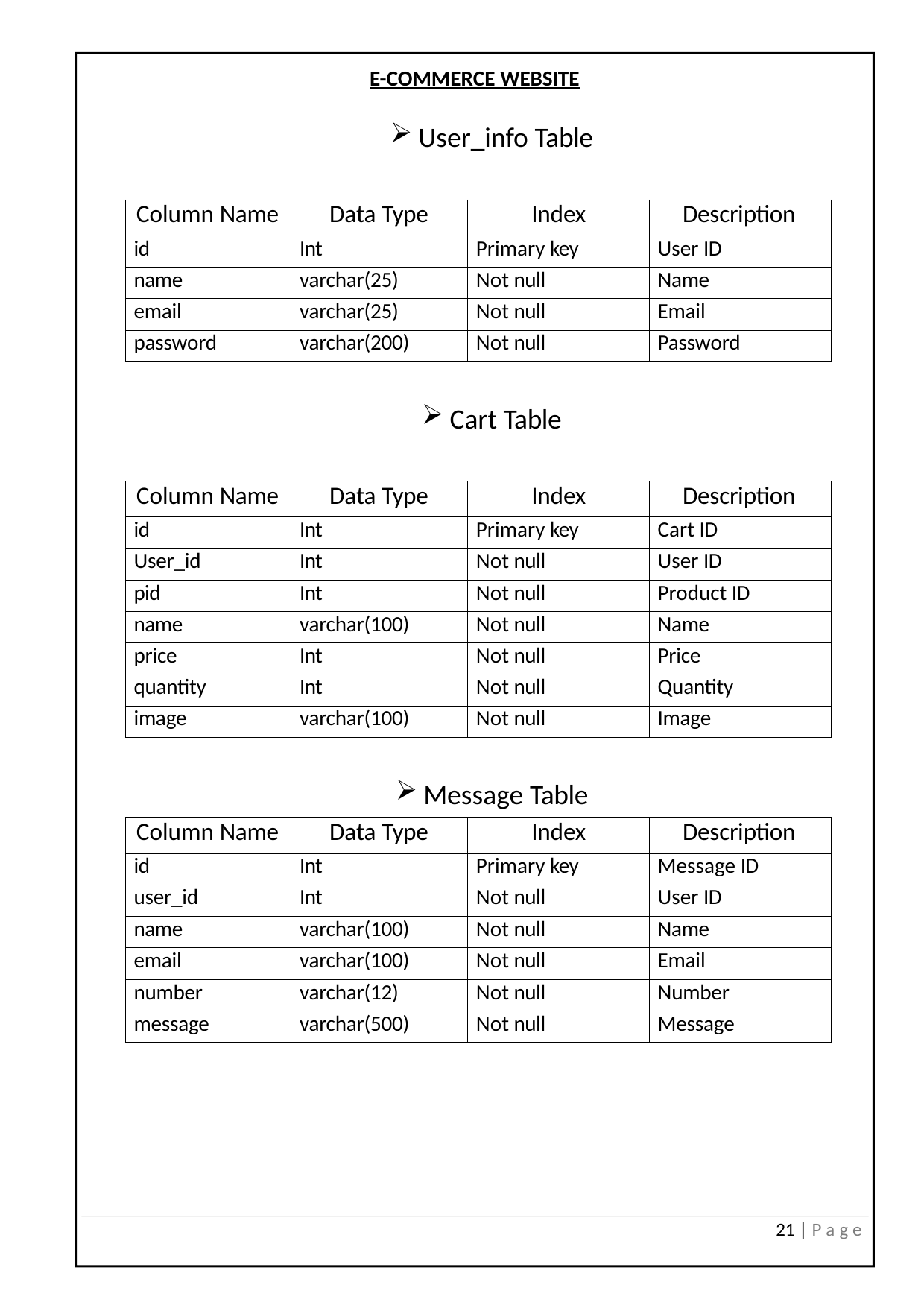

E-COMMERCE WEBSITE

User_info Table
| Column Name | Data Type | Index | Description |
| --- | --- | --- | --- |
| id | Int | Primary key | User ID |
| name | varchar(25) | Not null | Name |
| email | varchar(25) | Not null | Email |
| password | varchar(200) | Not null | Password |
Cart Table
| Column Name | Data Type | Index | Description |
| --- | --- | --- | --- |
| id | Int | Primary key | Cart ID |
| User\_id | Int | Not null | User ID |
| pid | Int | Not null | Product ID |
| name | varchar(100) | Not null | Name |
| price | Int | Not null | Price |
| quantity | Int | Not null | Quantity |
| image | varchar(100) | Not null | Image |
Message Table
| Column Name | Data Type | Index | Description |
| --- | --- | --- | --- |
| id | Int | Primary key | Message ID |
| user\_id | Int | Not null | User ID |
| name | varchar(100) | Not null | Name |
| email | varchar(100) | Not null | Email |
| number | varchar(12) | Not null | Number |
| message | varchar(500) | Not null | Message |
21 | P a g e